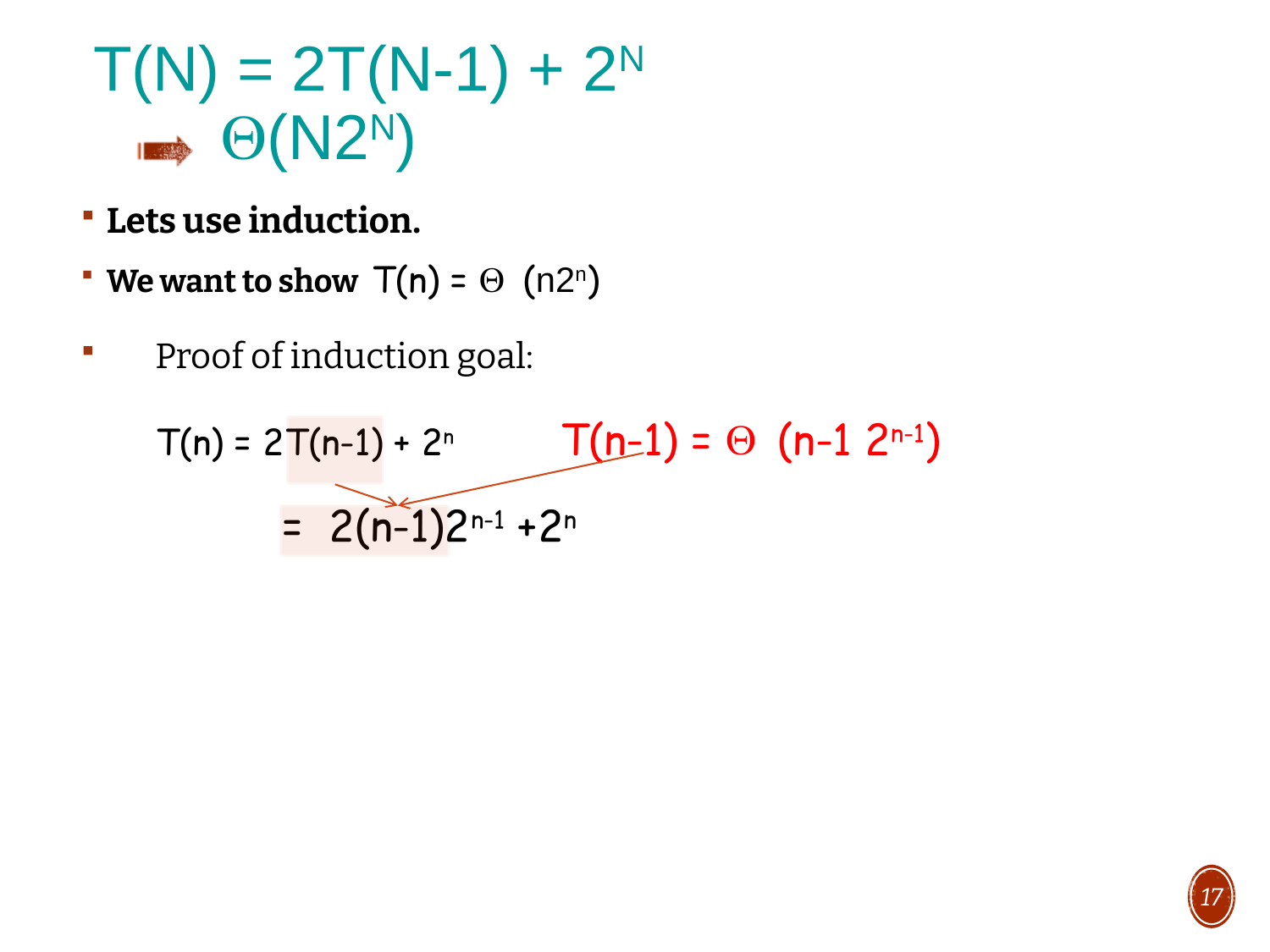

# T(n) = 2T(n-1) + 2n Θ(n2n)

Lets use induction.
We want to show  T(n) = Θ (n2n)
Proof of induction goal:
	T(n) = 2T(n-1) + 2n          T(n-1) = Θ (n-1 2n-1)
       	=  2(n-1)2n-1 +2n

17